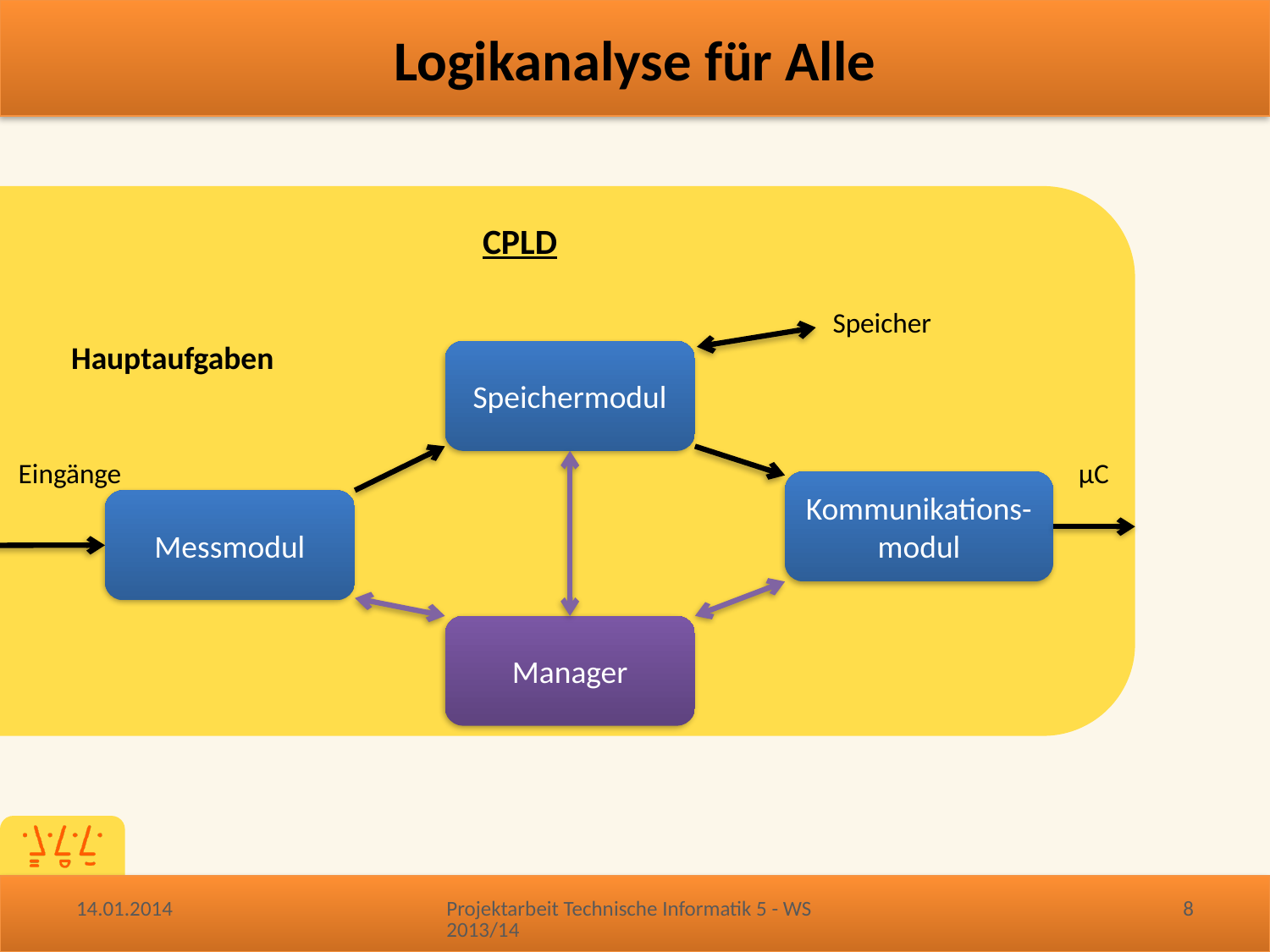

CPLD

	Hauptaufgaben

Speicher
Speichermodul
Eingänge
µC
Kommunikations-modul
Messmodul
Manager
14.01.2014
Projektarbeit Technische Informatik 5 - WS 2013/14
8